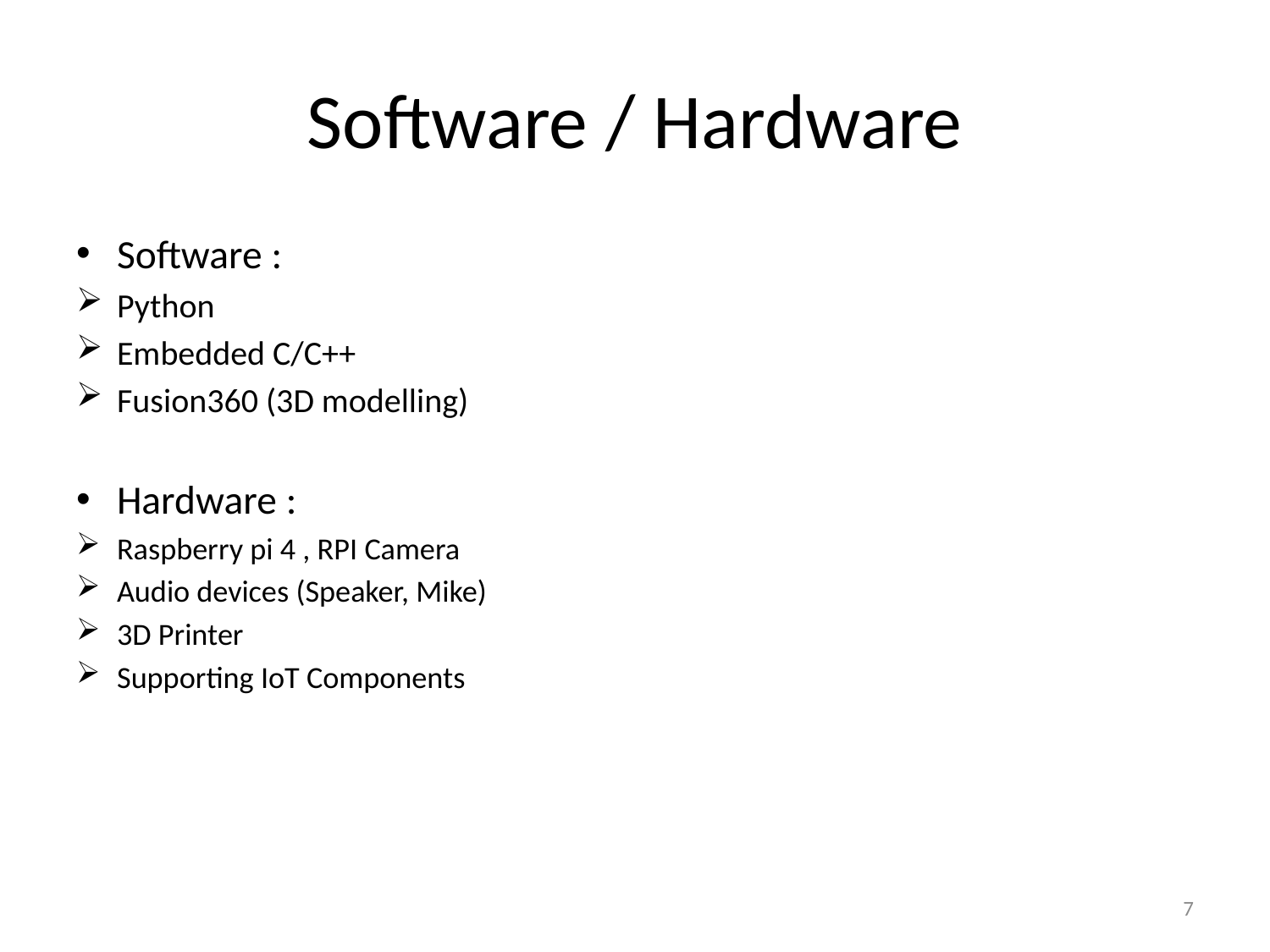

# Software / Hardware
Software :
Python
Embedded C/C++
Fusion360 (3D modelling)

Hardware :
Raspberry pi 4 , RPI Camera
Audio devices (Speaker, Mike)
3D Printer
Supporting IoT Components

7